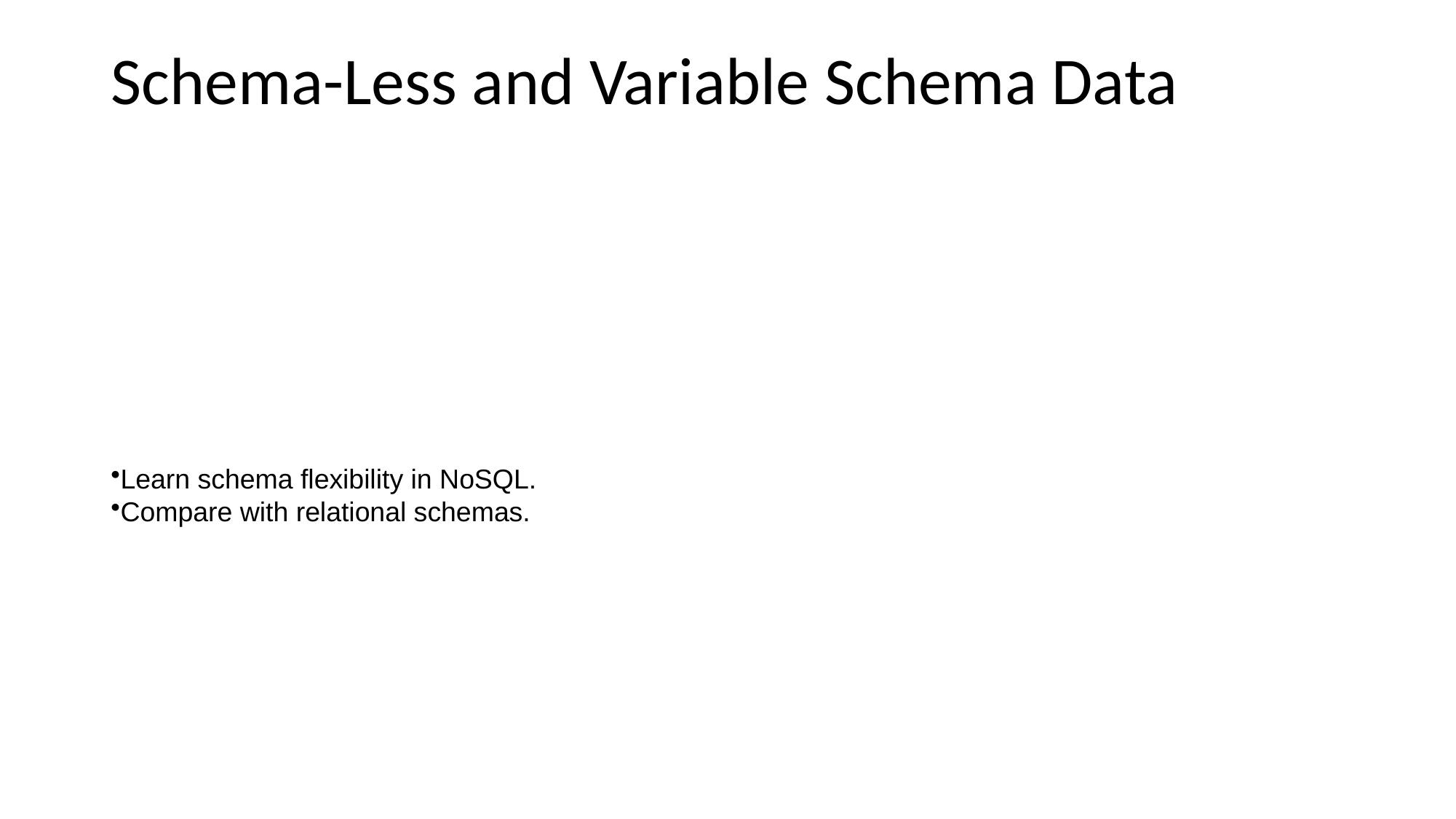

# Schema-Less and Variable Schema Data

Learn schema flexibility in NoSQL.
Compare with relational schemas.